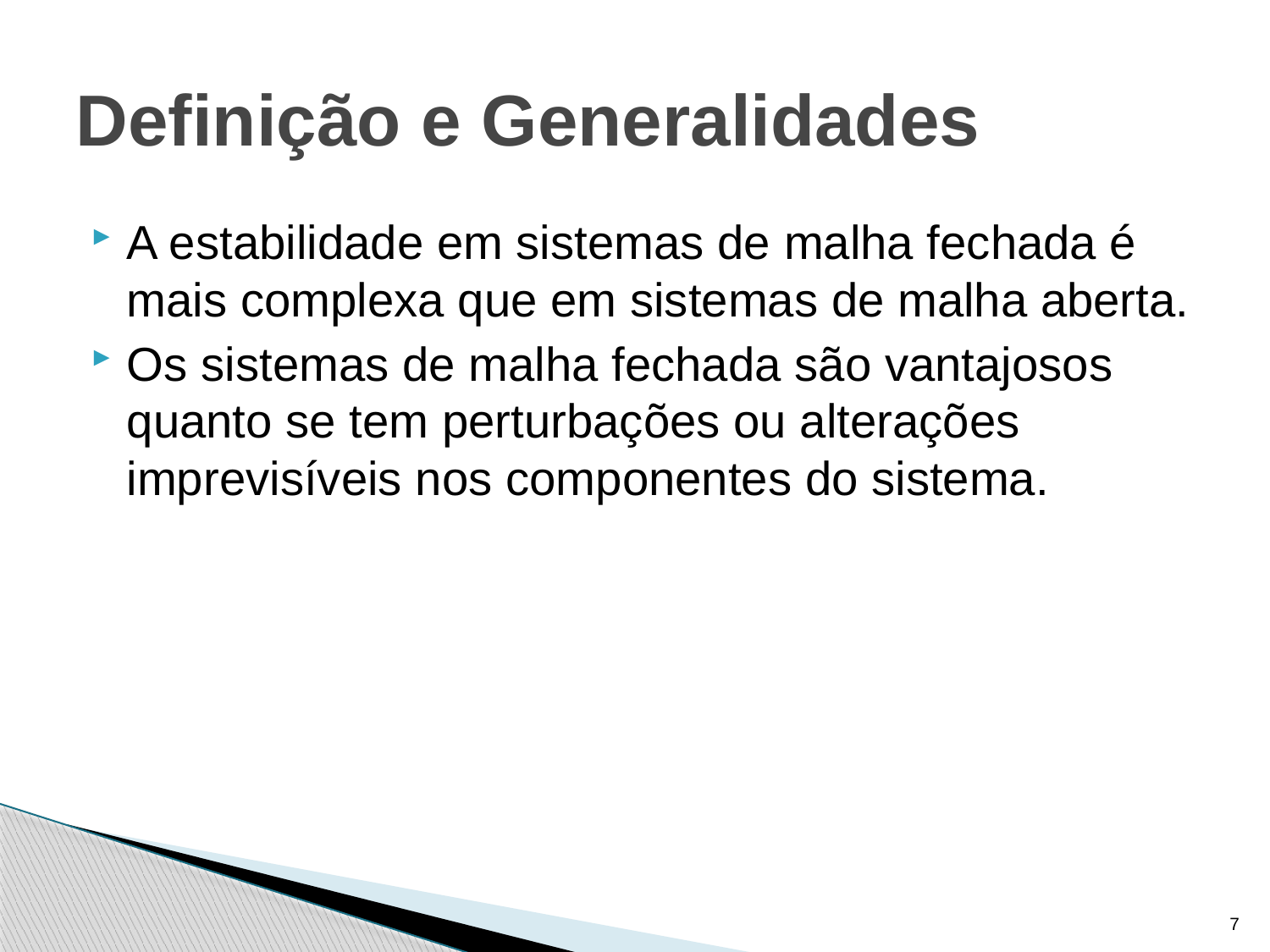

# Definição e Generalidades
A estabilidade em sistemas de malha fechada é mais complexa que em sistemas de malha aberta.
Os sistemas de malha fechada são vantajosos quanto se tem perturbações ou alterações imprevisíveis nos componentes do sistema.
7